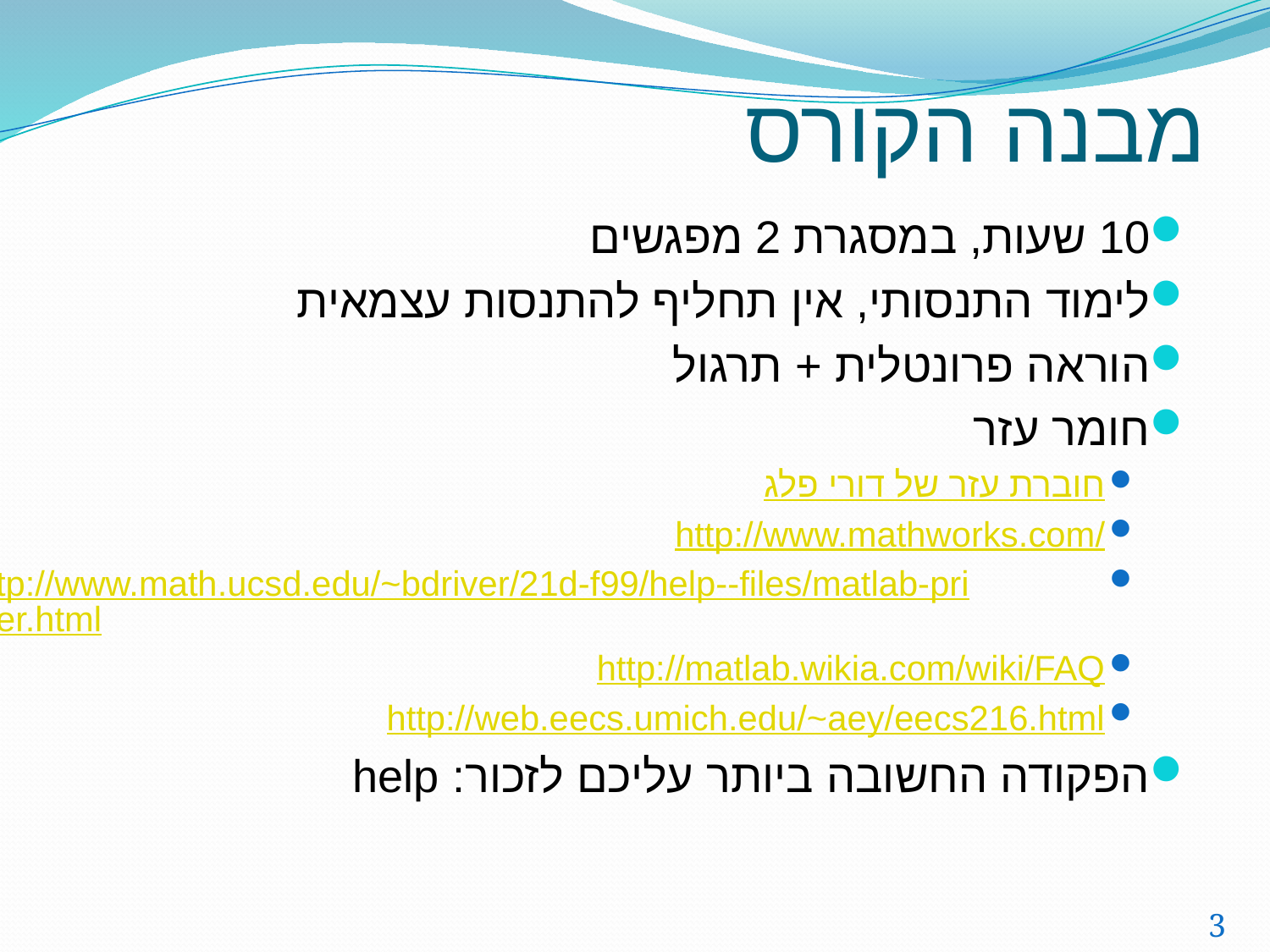

# מבנה הקורס
10 שעות, במסגרת 2 מפגשים
לימוד התנסותי, אין תחליף להתנסות עצמאית
הוראה פרונטלית + תרגול
חומר עזר
חוברת עזר של דורי פלג
http://www.mathworks.com/
http://www.math.ucsd.edu/~bdriver/21d-f99/help--files/matlab-primer.html
http://matlab.wikia.com/wiki/FAQ
http://web.eecs.umich.edu/~aey/eecs216.html
הפקודה החשובה ביותר עליכם לזכור: help